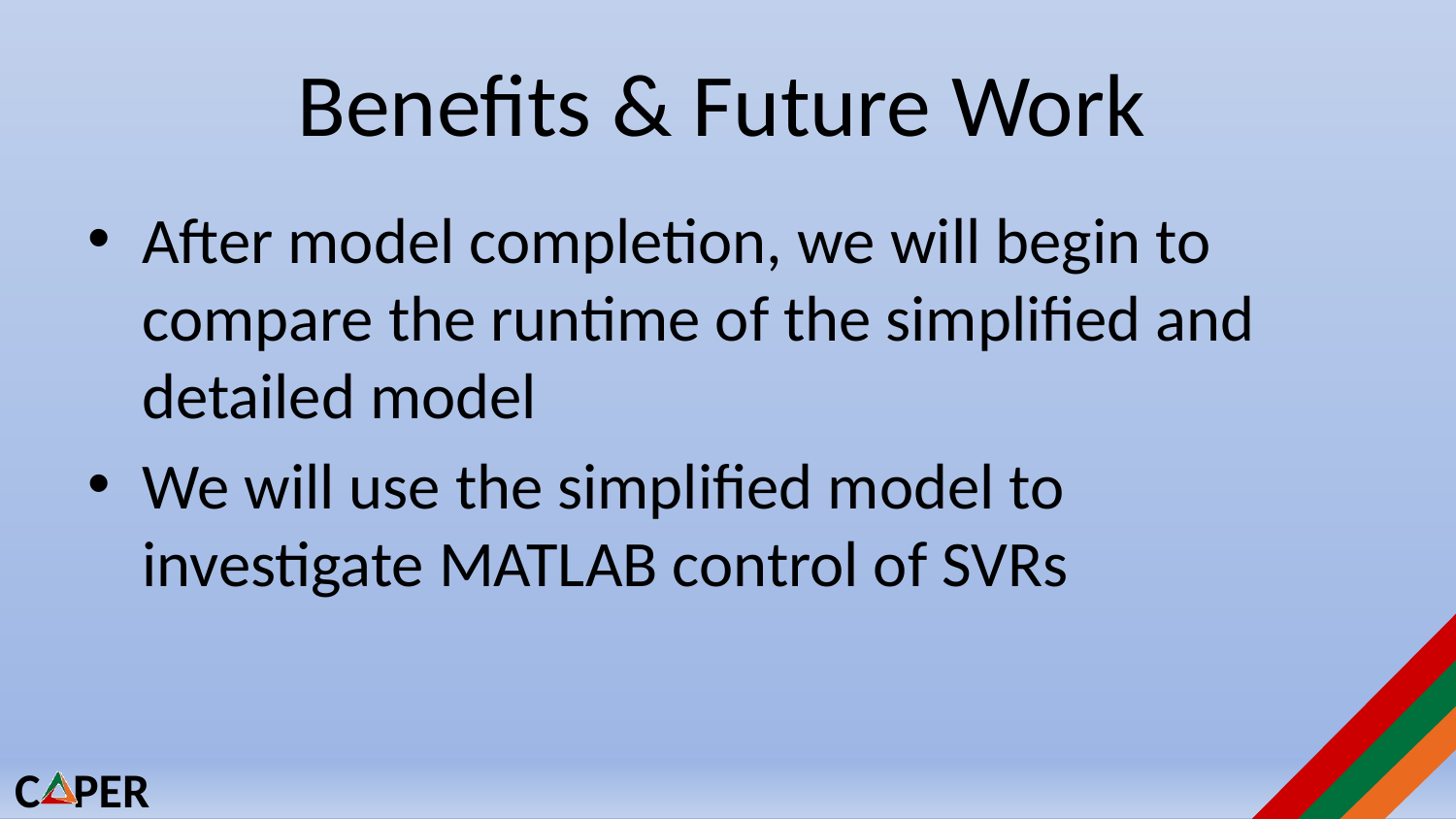

# Benefits & Future Work
After model completion, we will begin to compare the runtime of the simplified and detailed model
We will use the simplified model to investigate MATLAB control of SVRs